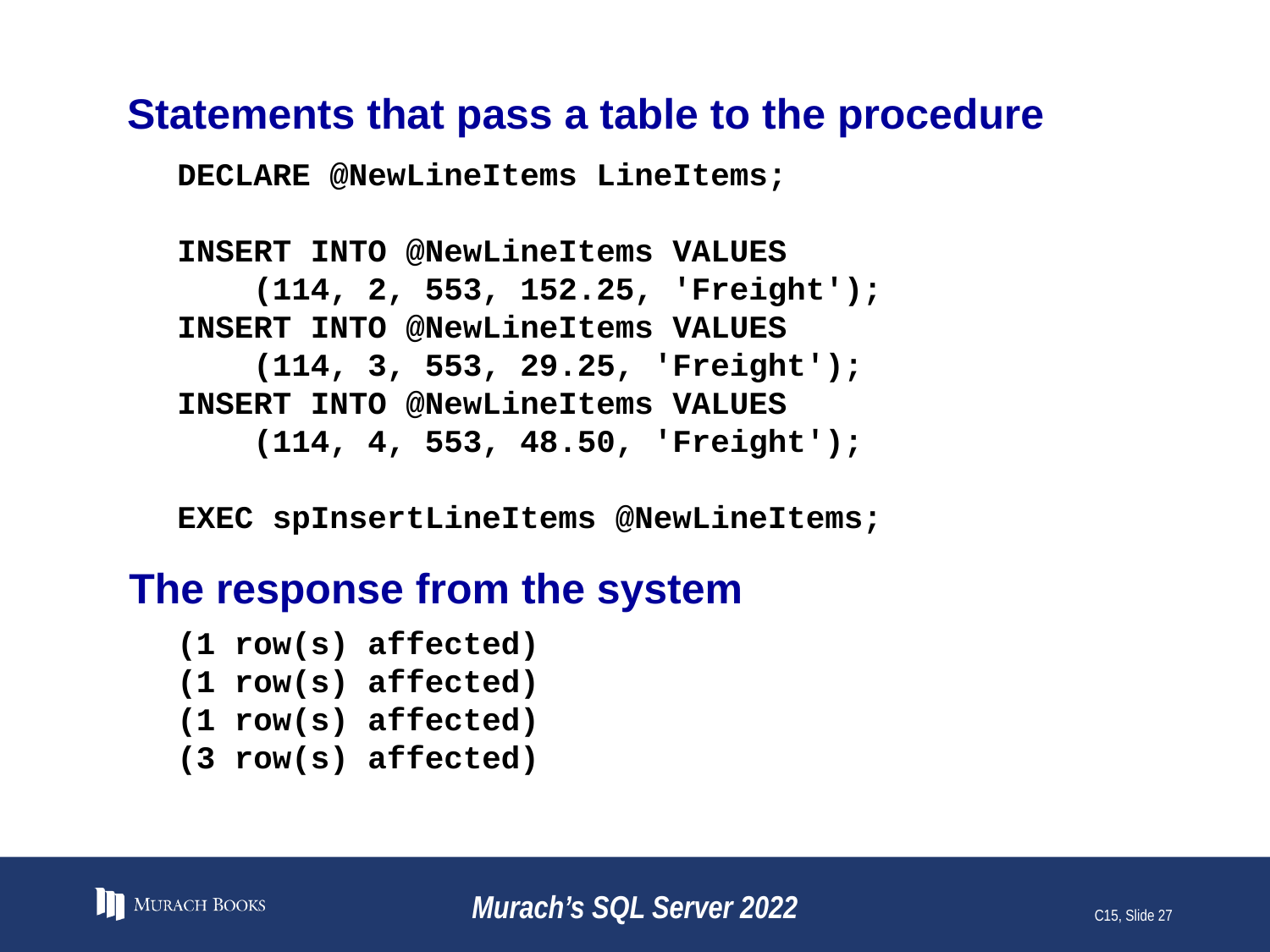

# Statements that pass a table to the procedure
DECLARE @NewLineItems LineItems;

INSERT INTO @NewLineItems VALUES
    (114, 2, 553, 152.25, 'Freight');
INSERT INTO @NewLineItems VALUES
    (114, 3, 553, 29.25, 'Freight');
INSERT INTO @NewLineItems VALUES
    (114, 4, 553, 48.50, 'Freight');

EXEC spInsertLineItems @NewLineItems;
The response from the system
(1 row(s) affected)
(1 row(s) affected)
(1 row(s) affected)
(3 row(s) affected)

Murach’s SQL Server 2022

C15, Slide 27